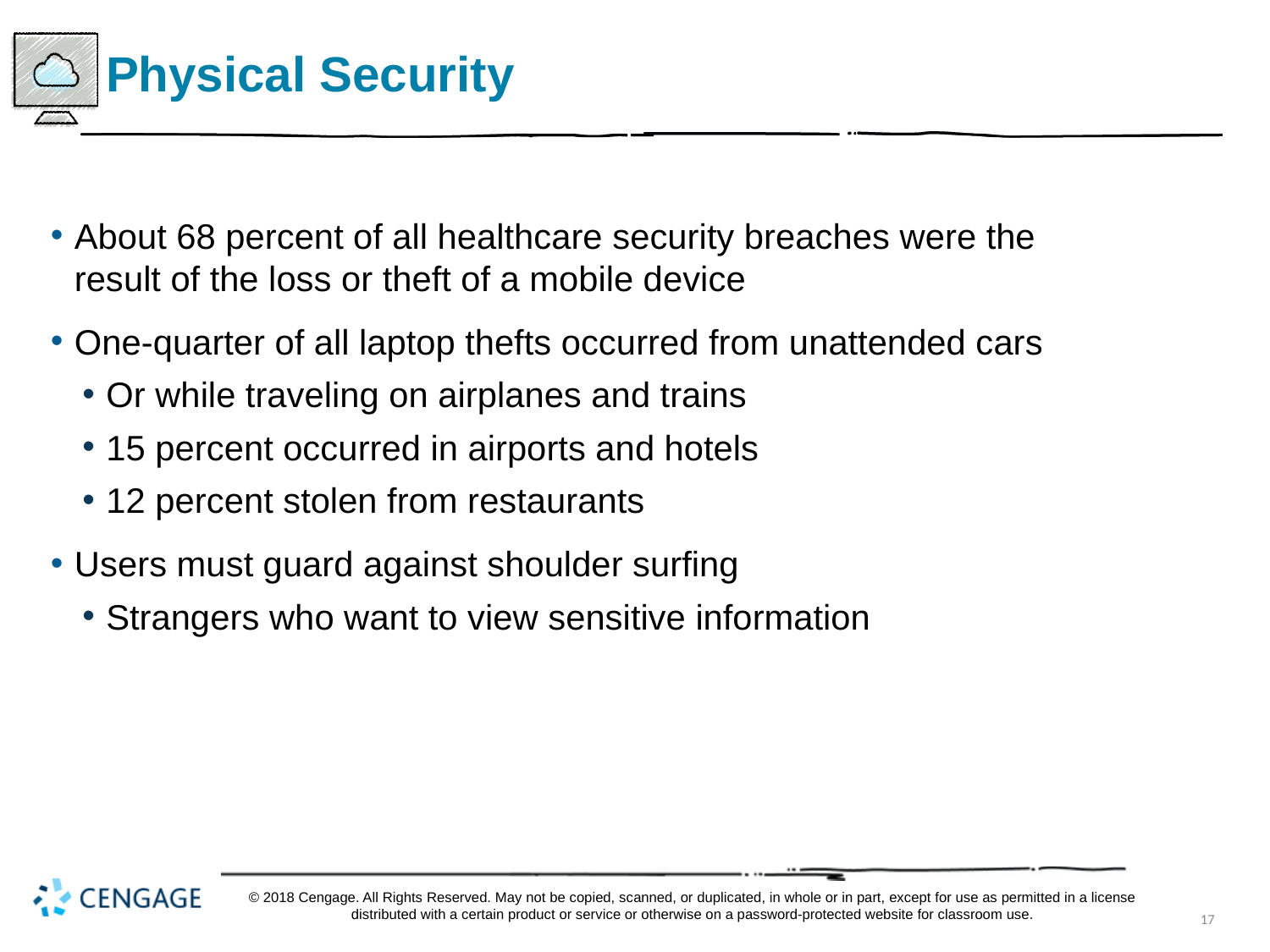

# Physical Security
About 68 percent of all healthcare security breaches were the result of the loss or theft of a mobile device
One-quarter of all laptop thefts occurred from unattended cars
Or while traveling on airplanes and trains
15 percent occurred in airports and hotels
12 percent stolen from restaurants
Users must guard against shoulder surfing
Strangers who want to view sensitive information
© 2018 Cengage. All Rights Reserved. May not be copied, scanned, or duplicated, in whole or in part, except for use as permitted in a license distributed with a certain product or service or otherwise on a password-protected website for classroom use.